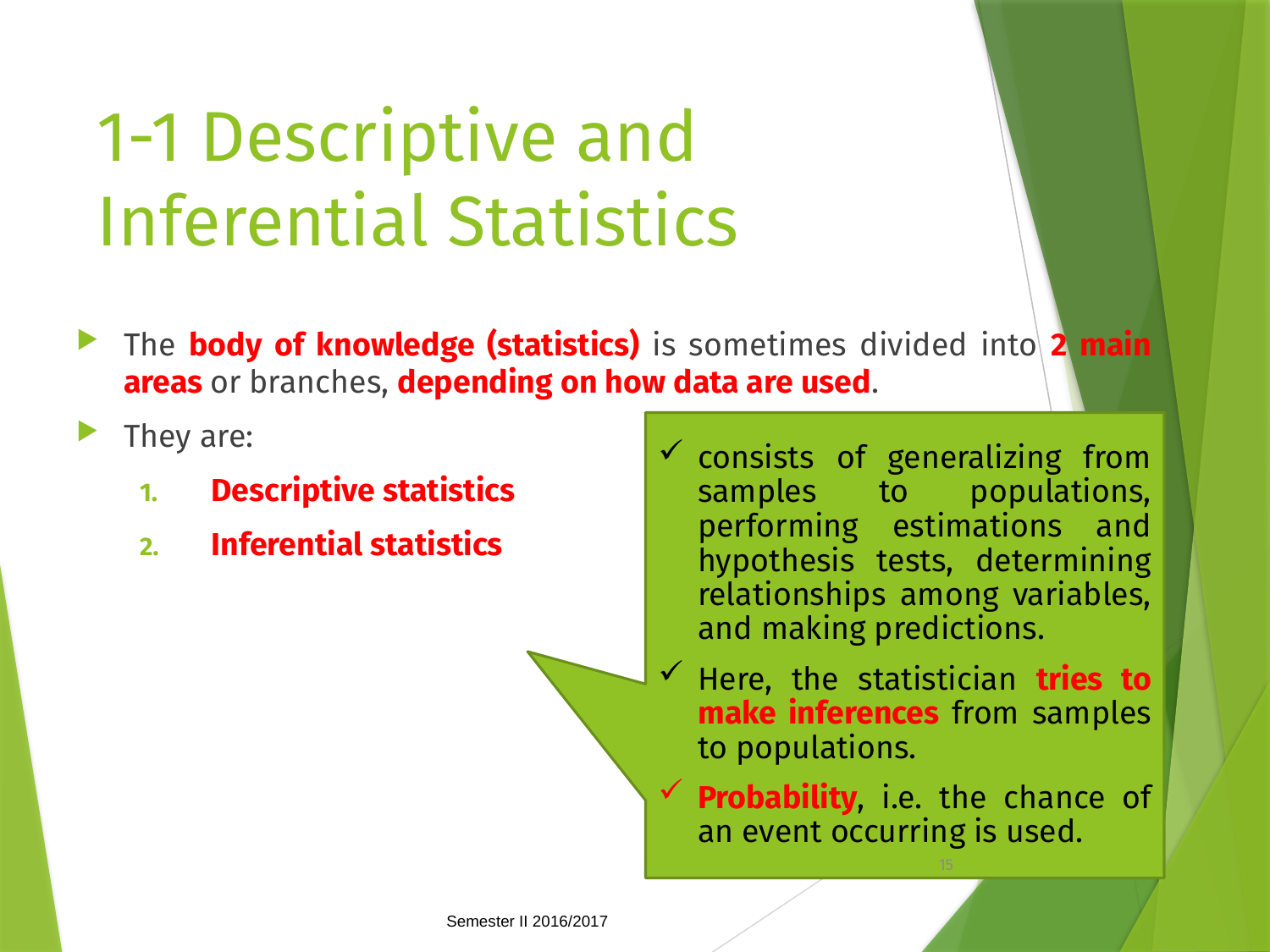

# 1-1 Descriptive and Inferential Statistics
The body of knowledge (statistics) is sometimes divided into 2 main areas or branches, depending on how data are used.
They are:
Descriptive statistics
Inferential statistics
consists of generalizing from samples to populations, performing estimations and hypothesis tests, determining relationships among variables, and making predictions.
Here, the statistician tries to make inferences from samples to populations.
Probability, i.e. the chance of an event occurring is used.
15
Semester II 2016/2017